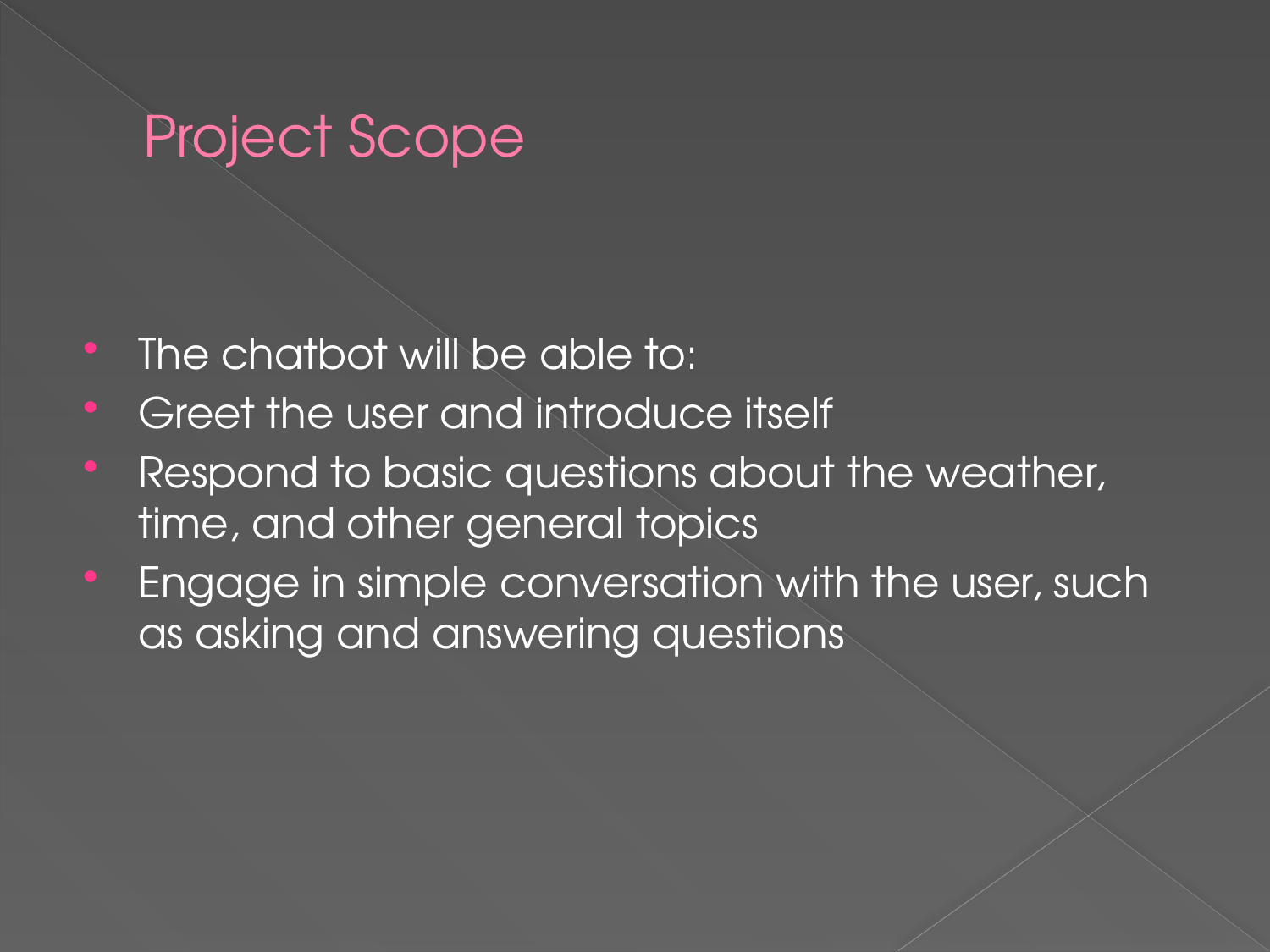

# Project Scope

The chatbot will be able to:
Greet the user and introduce itself
Respond to basic questions about the weather, time, and other general topics
Engage in simple conversation with the user, such as asking and answering questions